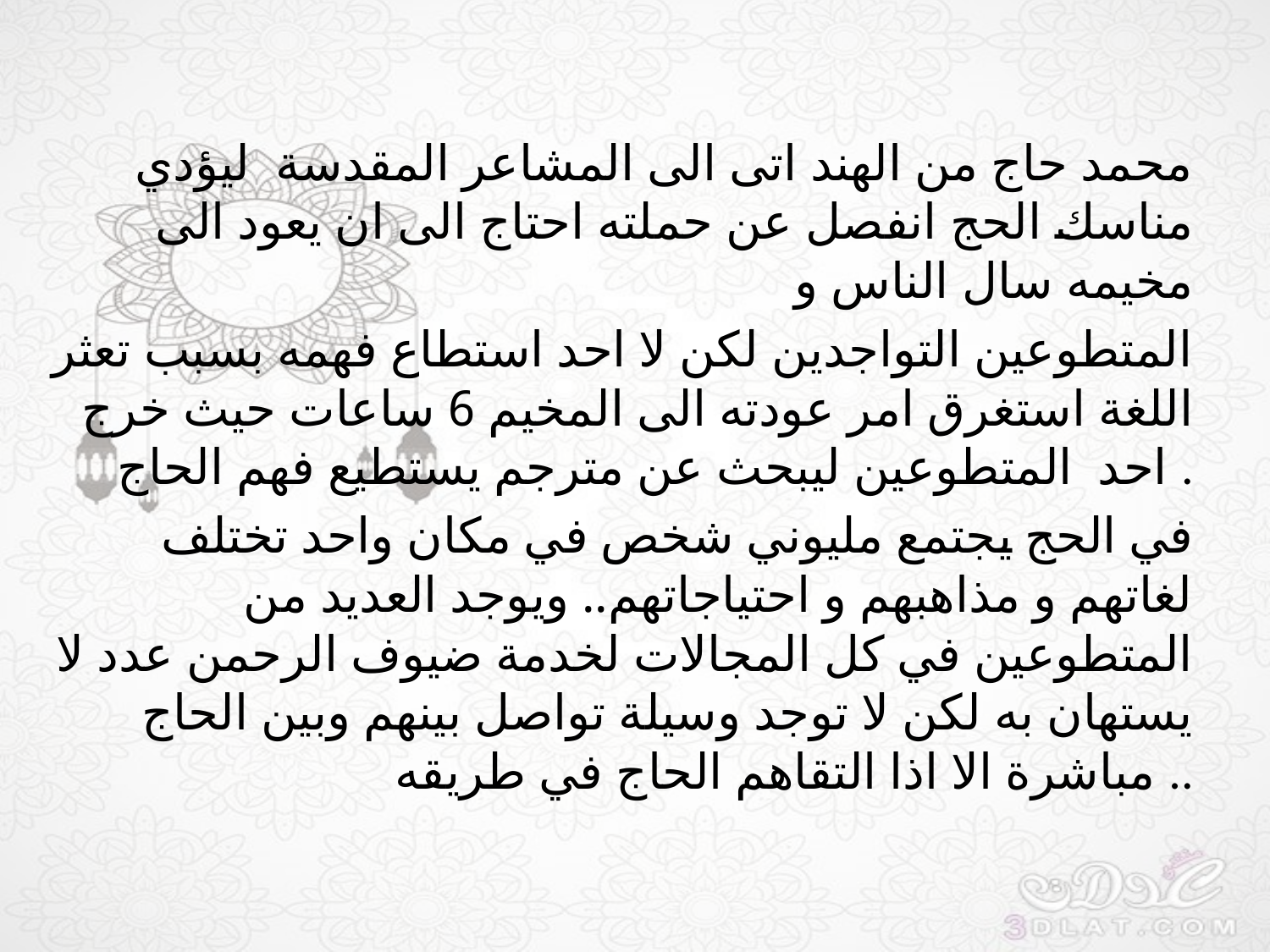

محمد حاج من الهند اتى الى المشاعر المقدسة  ليؤدي مناسك الحج انفصل عن حملته احتاج الى ان يعود الى مخيمه سال الناس و
المتطوعين التواجدين لكن لا احد استطاع فهمه بسبب تعثر اللغة استغرق امر عودته الى المخيم 6 ساعات حيث خرج احد  المتطوعين ليبحث عن مترجم يستطيع فهم الحاج .
في الحج يجتمع مليوني شخص في مكان واحد تختلف لغاتهم و مذاهبهم و احتياجاتهم.. ويوجد العديد من المتطوعين في كل المجالات لخدمة ضيوف الرحمن عدد لا يستهان به لكن لا توجد وسيلة تواصل بينهم وبين الحاج مباشرة الا اذا التقاهم الحاج في طريقه ..